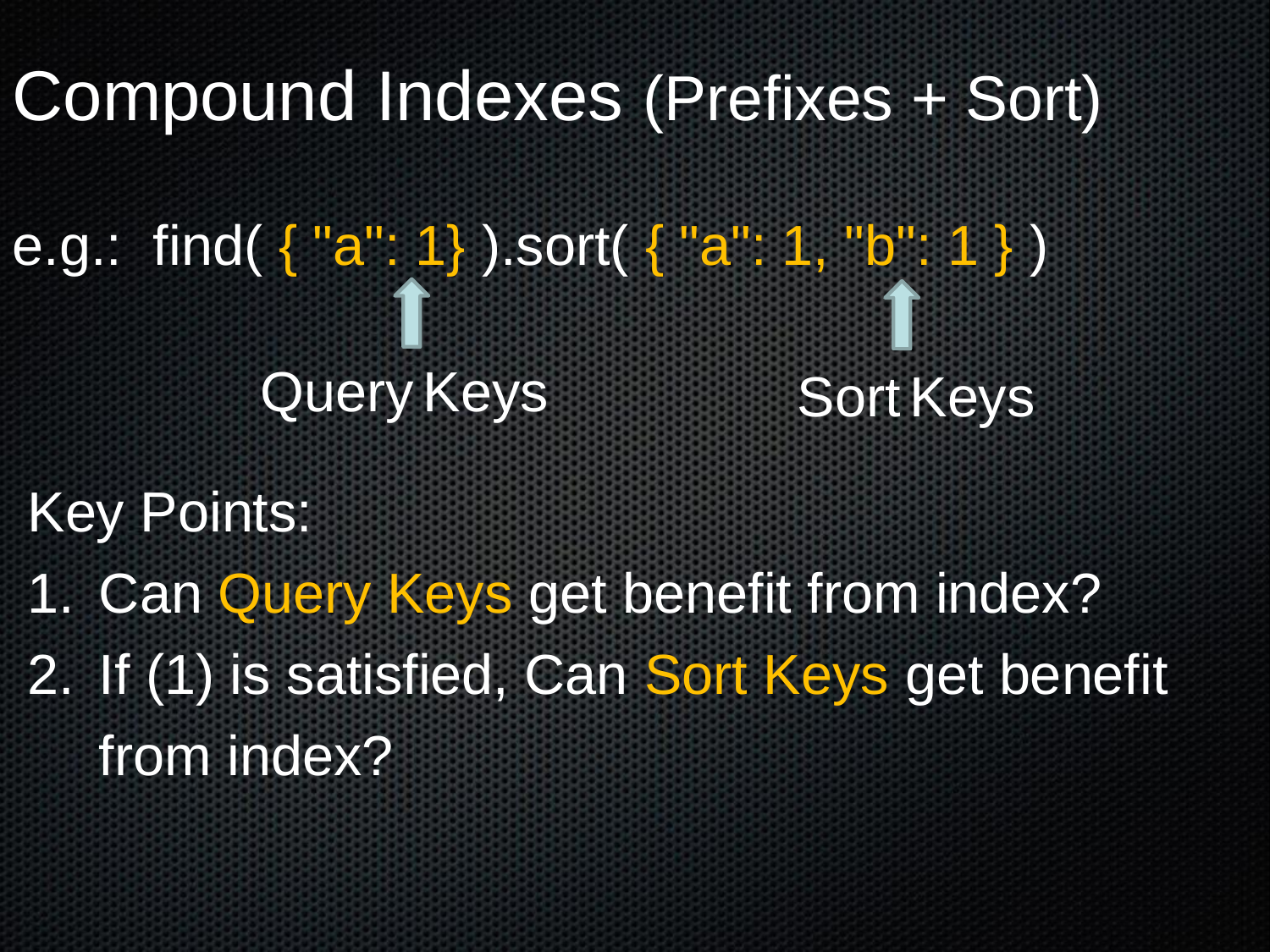

Compound Indexes (Prefixes + Sort)
e.g.:  find( { "a": 1} ).sort( { "a": 1, "b": 1 } )

Query Keys
Sort Keys
Key Points:
Can Query Keys get benefit from index?
If (1) is satisfied, Can Sort Keys get benefit from index?